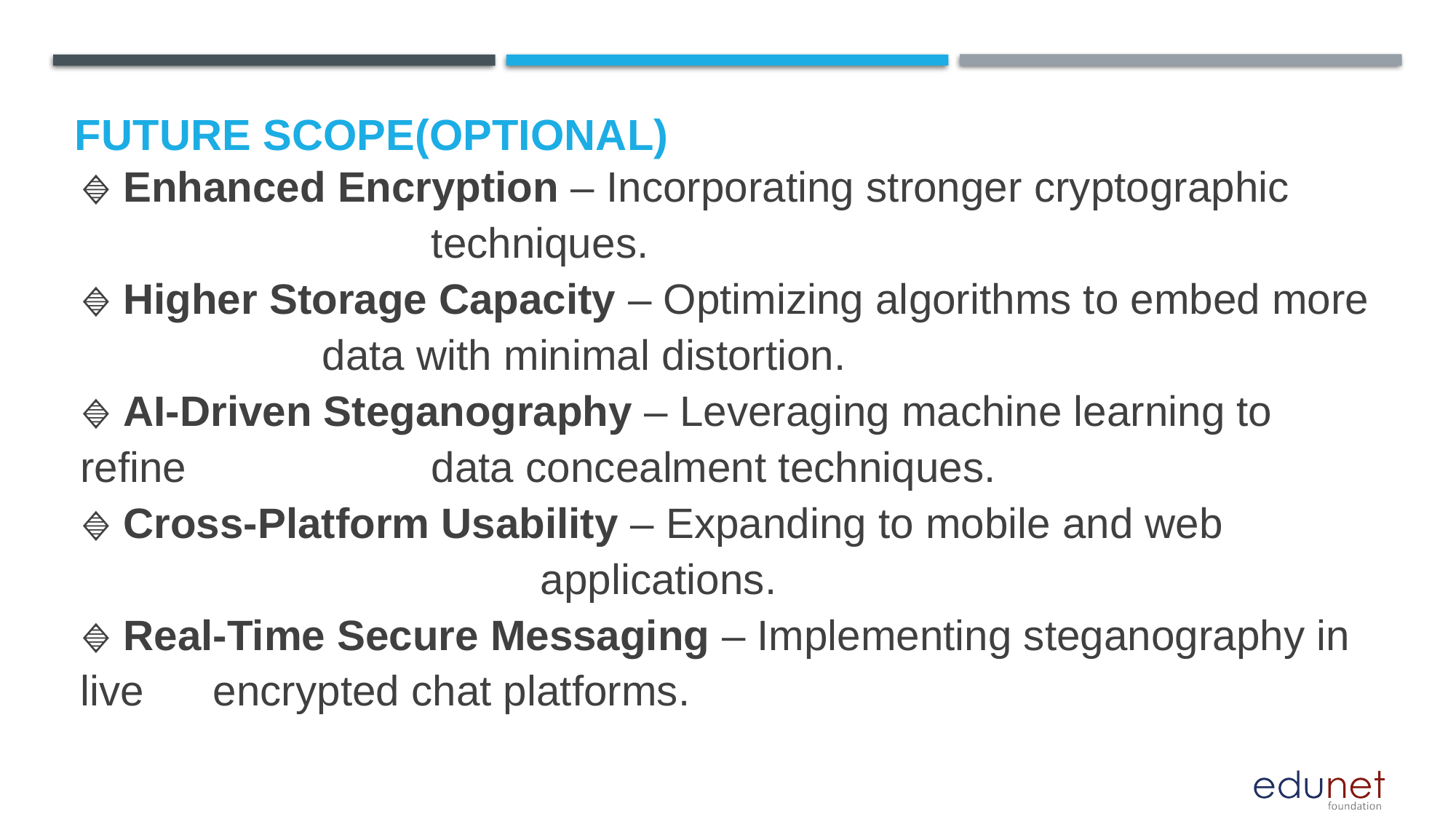

Future scope(optional)
🔹 Enhanced Encryption – Incorporating stronger cryptographic 	 	 	  techniques.
🔹 Higher Storage Capacity – Optimizing algorithms to embed more 		  data with minimal distortion.
🔹 AI-Driven Steganography – Leveraging machine learning to refine 	    	  data concealment techniques.
🔹 Cross-Platform Usability – Expanding to mobile and web 	   	 		 	  applications.
🔹 Real-Time Secure Messaging – Implementing steganography in live 	  encrypted chat platforms.